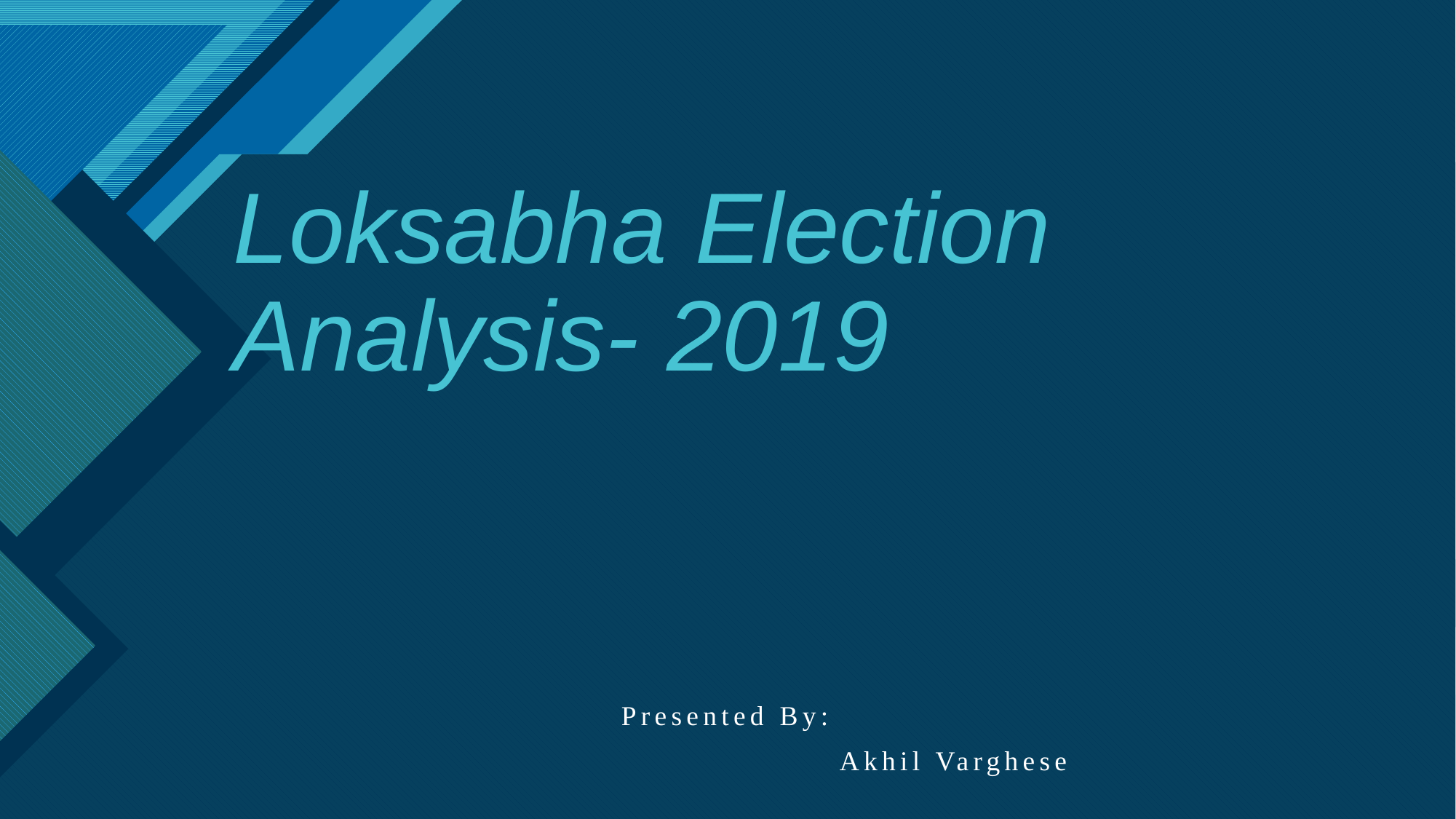

# Loksabha Election Analysis- 2019
Presented By:
   		Akhil Varghese